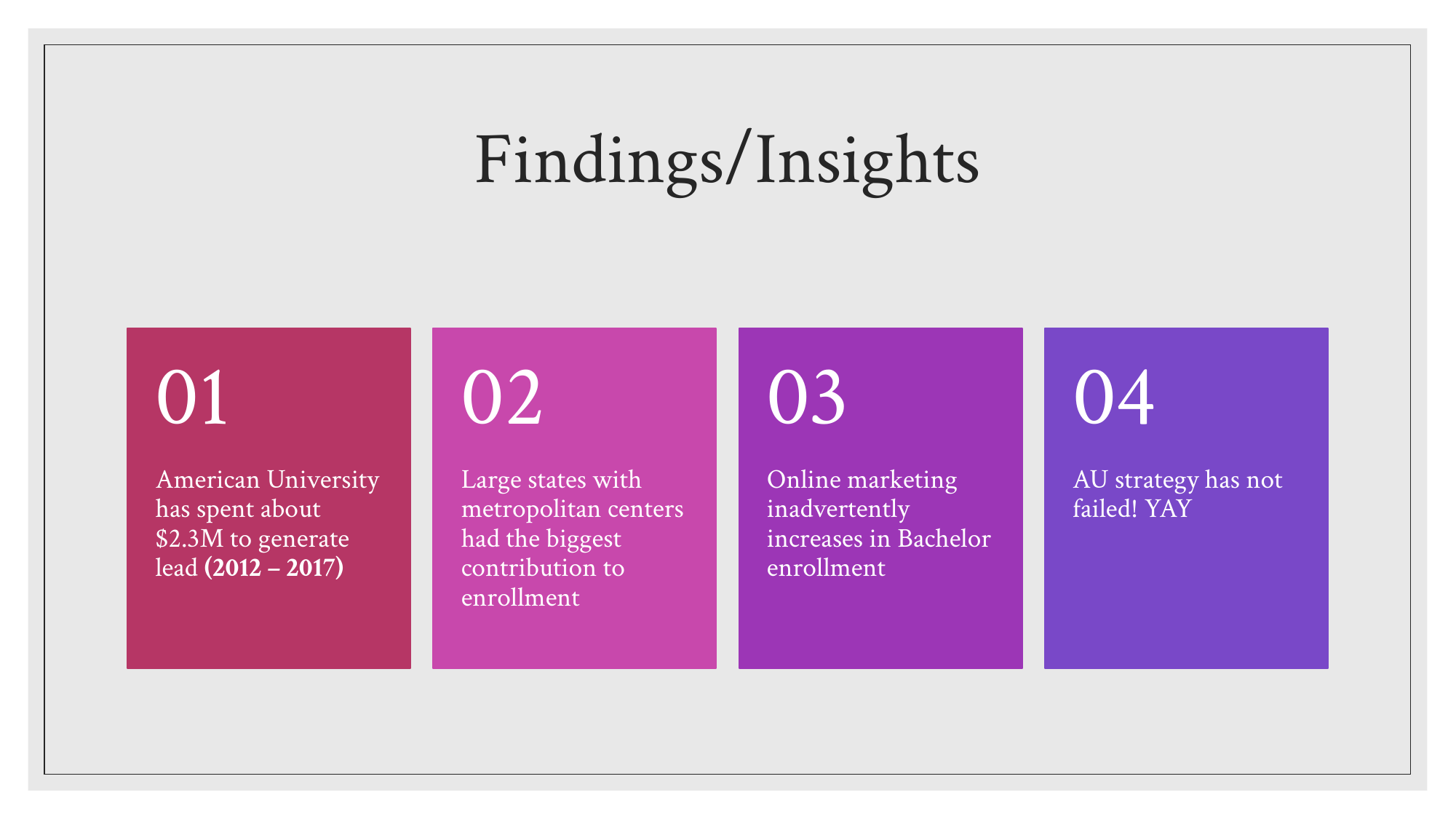

# Findings/Insights
American University has spent about $2.3M to generate lead (2012 – 2017)
01
Large states with metropolitan centers had the biggest contribution to enrollment
02
Online marketing inadvertently increases in Bachelor enrollment
03
AU strategy has not failed! YAY
04